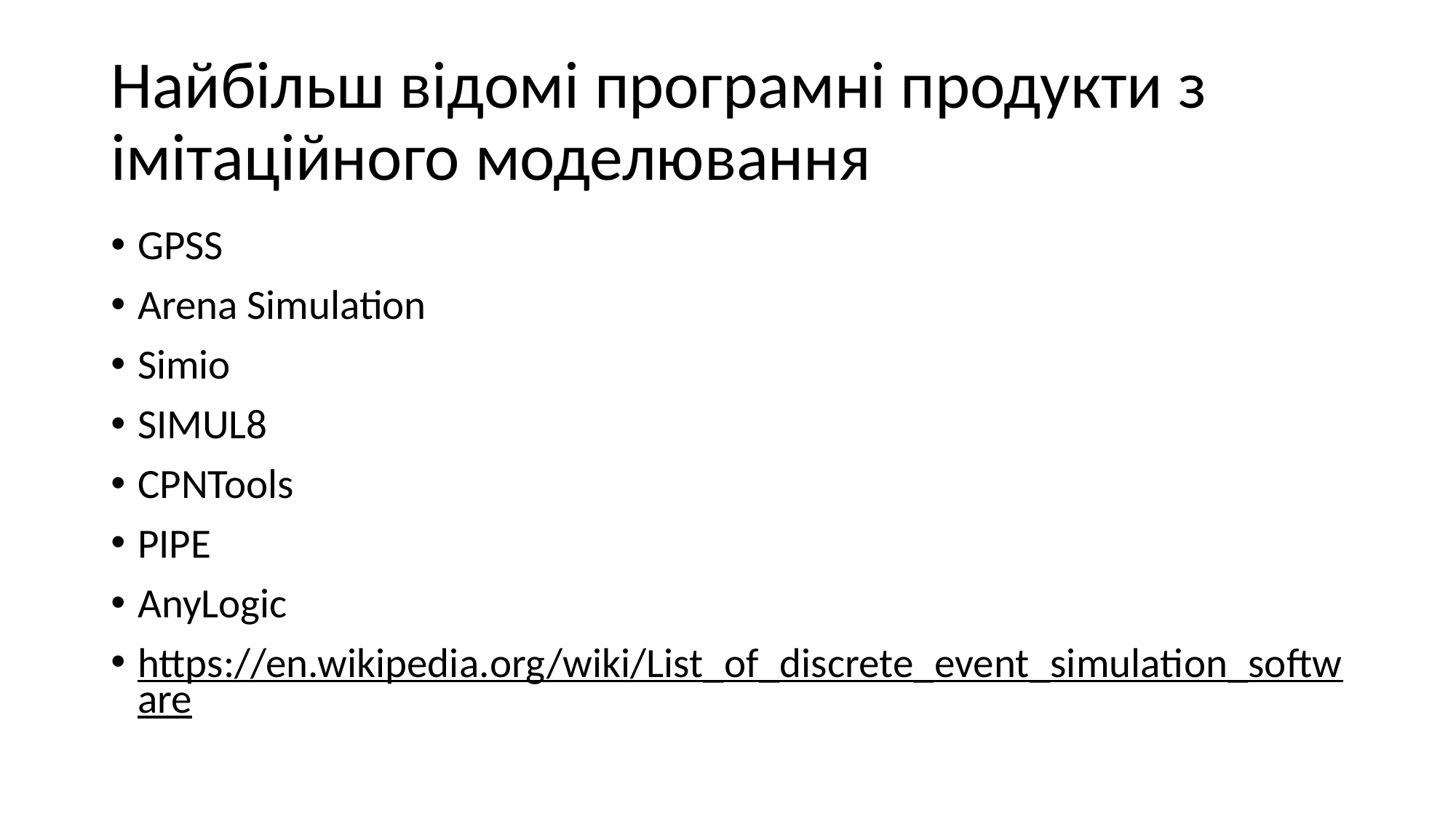

# Найбільш відомі програмні продукти з імітаційного моделювання
GPSS
Arena Simulation
Simio
SIMUL8
CPNTools
PIPE
AnyLogic
https://en.wikipedia.org/wiki/List_of_discrete_event_simulation_software